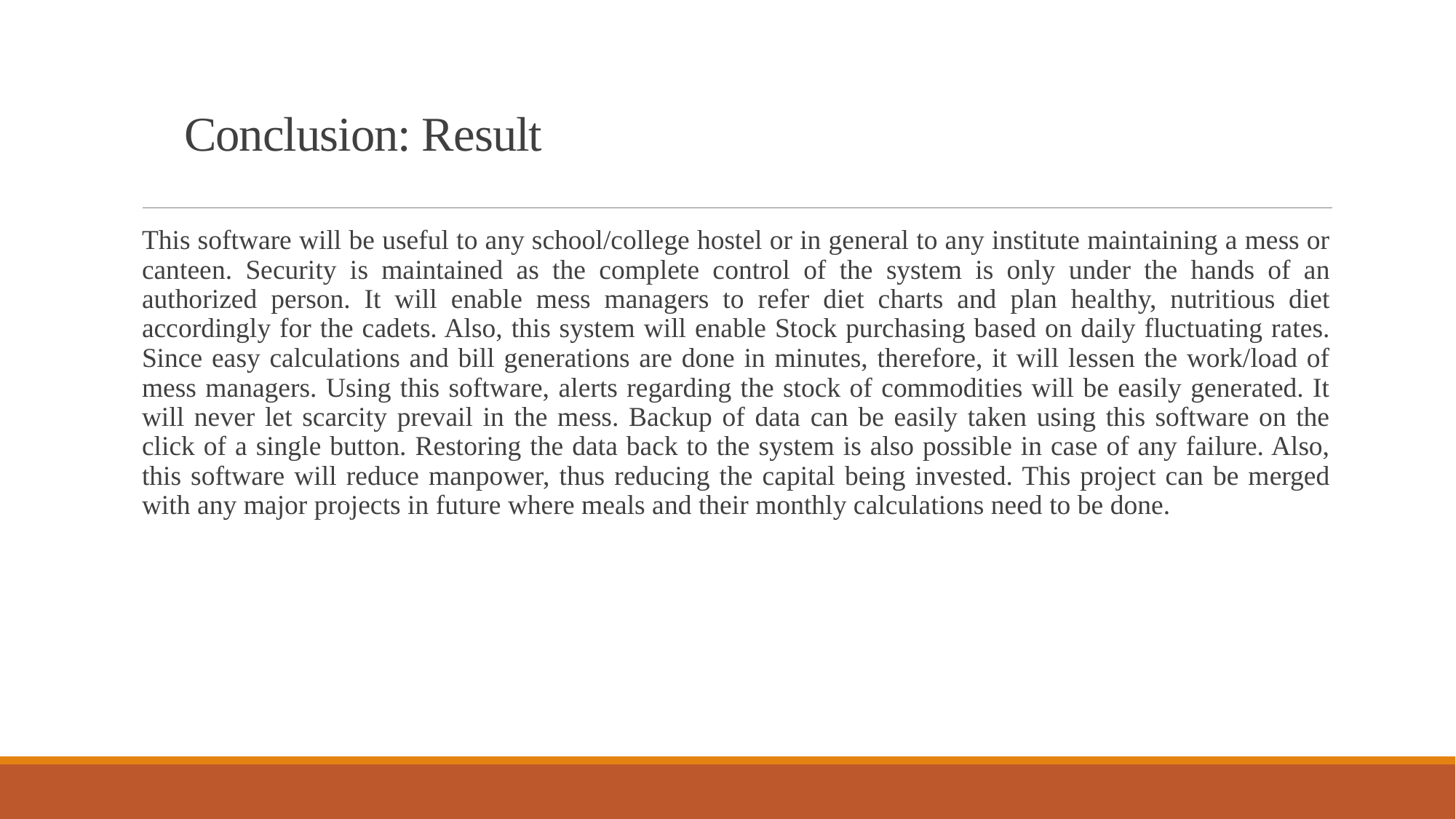

# Conclusion: Result
This software will be useful to any school/college hostel or in general to any institute maintaining a mess or canteen. Security is maintained as the complete control of the system is only under the hands of an authorized person. It will enable mess managers to refer diet charts and plan healthy, nutritious diet accordingly for the cadets. Also, this system will enable Stock purchasing based on daily fluctuating rates. Since easy calculations and bill generations are done in minutes, therefore, it will lessen the work/load of mess managers. Using this software, alerts regarding the stock of commodities will be easily generated. It will never let scarcity prevail in the mess. Backup of data can be easily taken using this software on the click of a single button. Restoring the data back to the system is also possible in case of any failure. Also, this software will reduce manpower, thus reducing the capital being invested. This project can be merged with any major projects in future where meals and their monthly calculations need to be done.